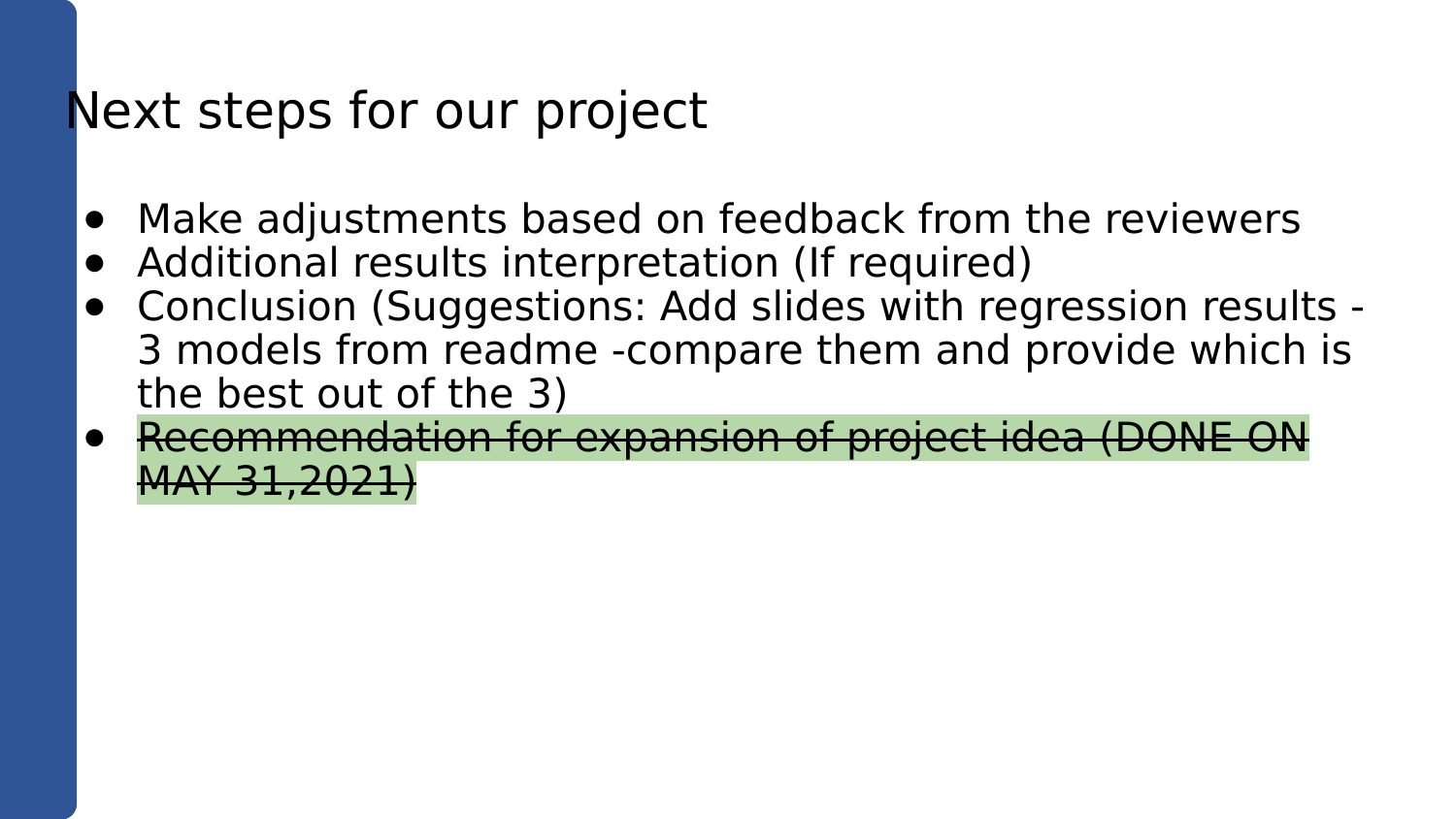

# Next steps for our project
Make adjustments based on feedback from the reviewers
Additional results interpretation (If required)
Conclusion (Suggestions: Add slides with regression results - 3 models from readme -compare them and provide which is the best out of the 3)
Recommendation for expansion of project idea (DONE ON MAY 31,2021)